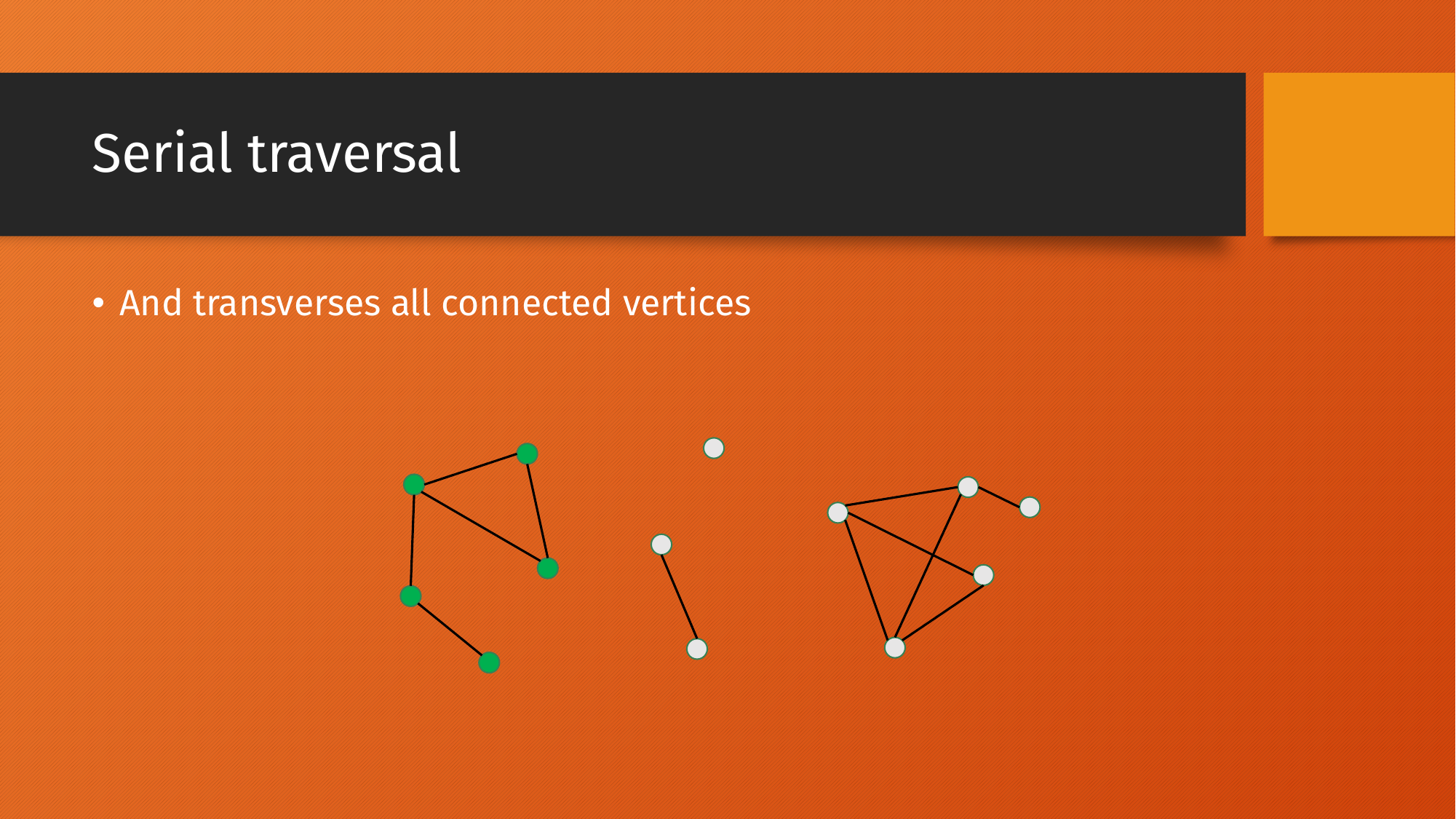

# Serial traversal
And transverses all connected vertices